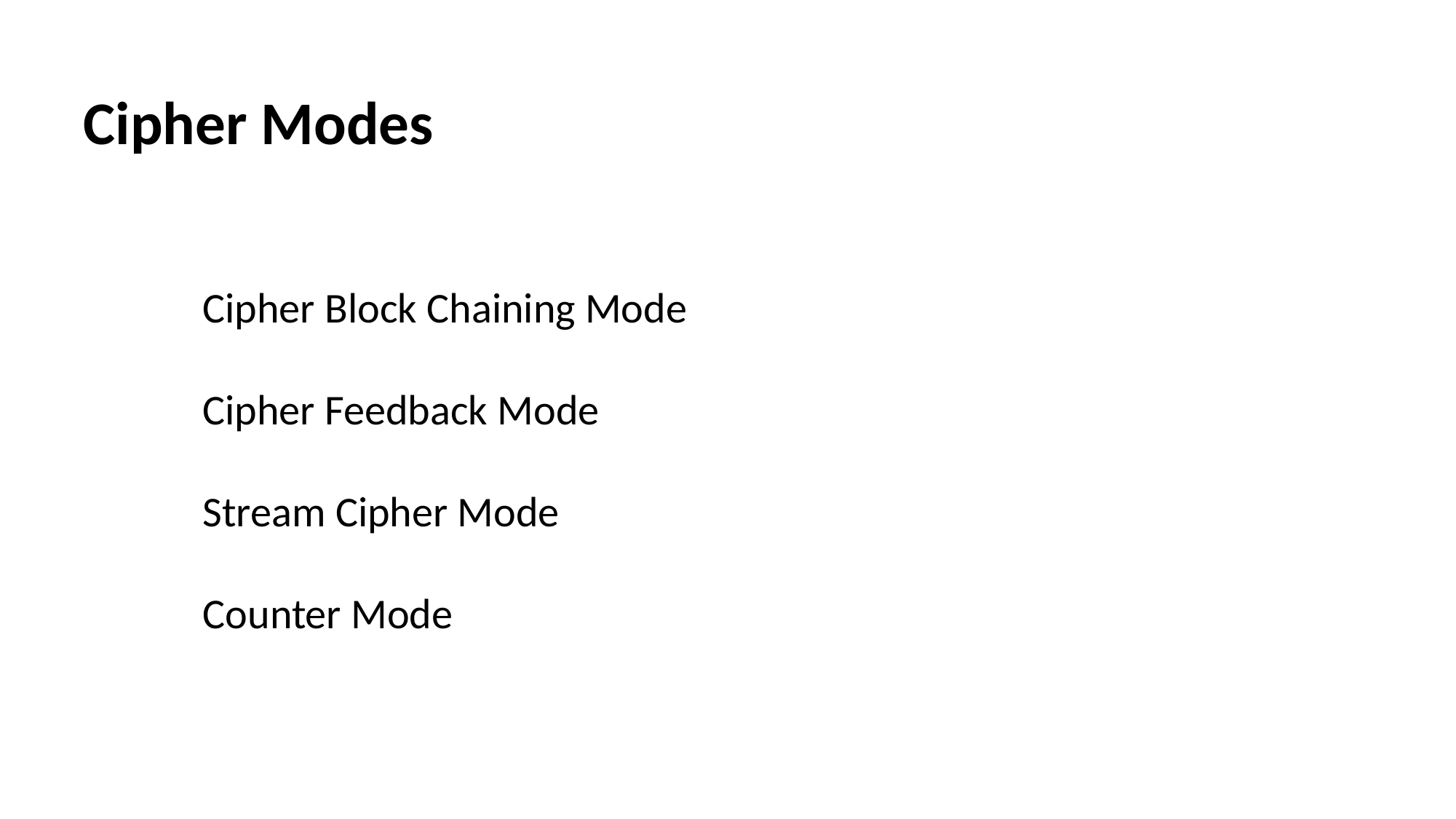

Cipher Modes
Cipher Block Chaining Mode

Cipher Feedback Mode

Stream Cipher Mode

Counter Mode